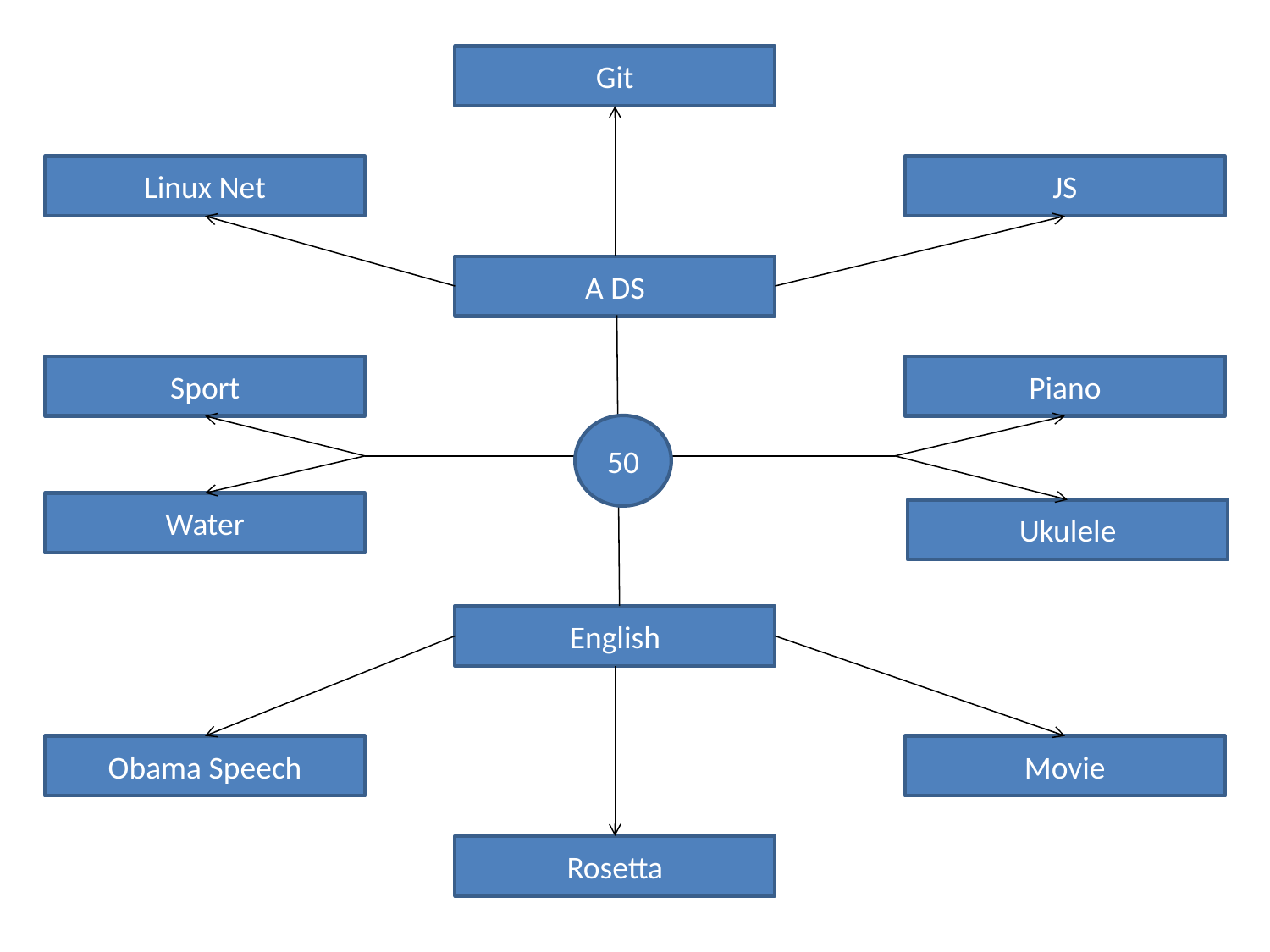

Git
Linux Net
JS
A DS
Sport
Piano
50
Water
Ukulele
English
Obama Speech
Movie
Rosetta